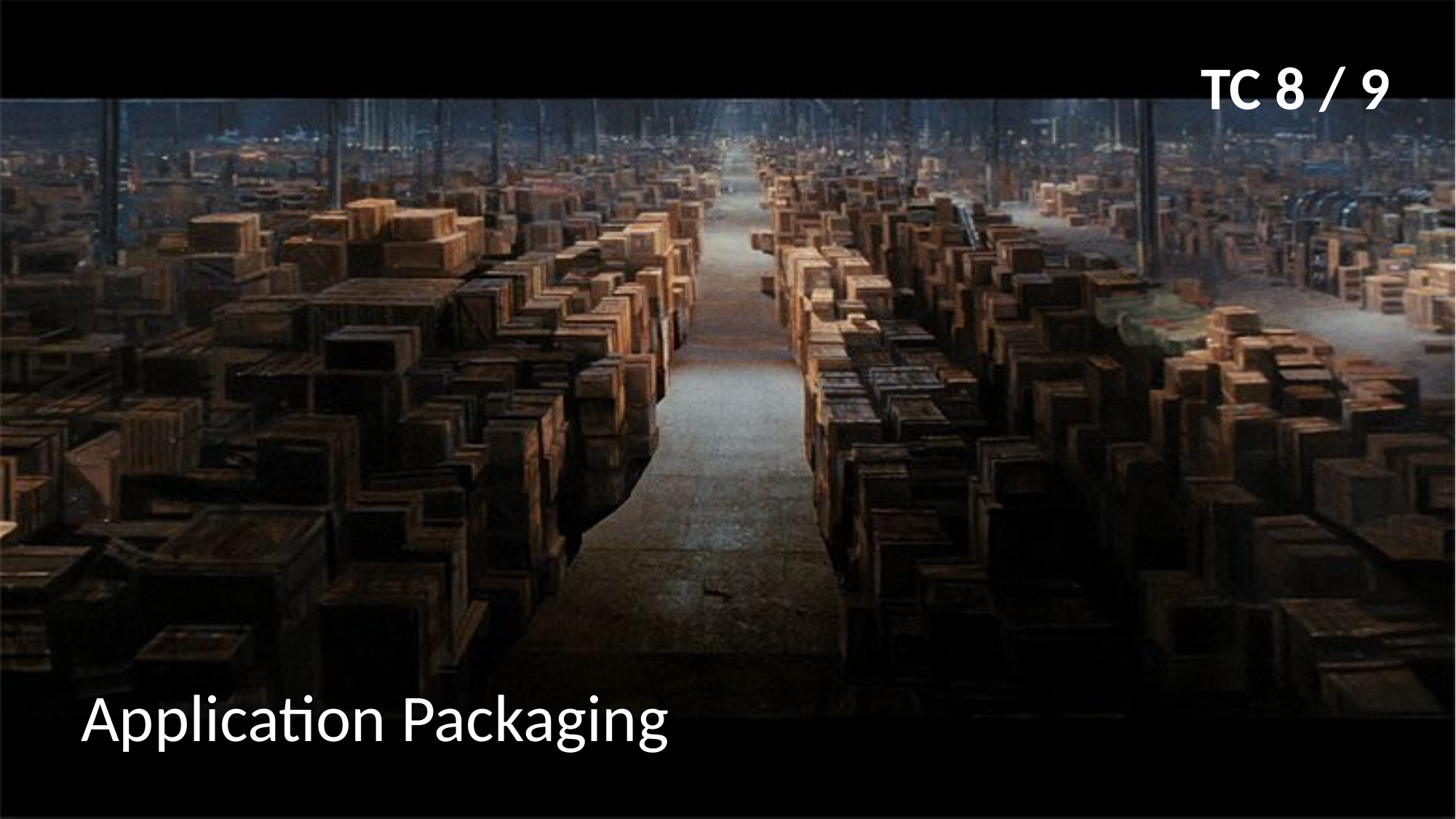

TC 8 / 9
# Application Packaging